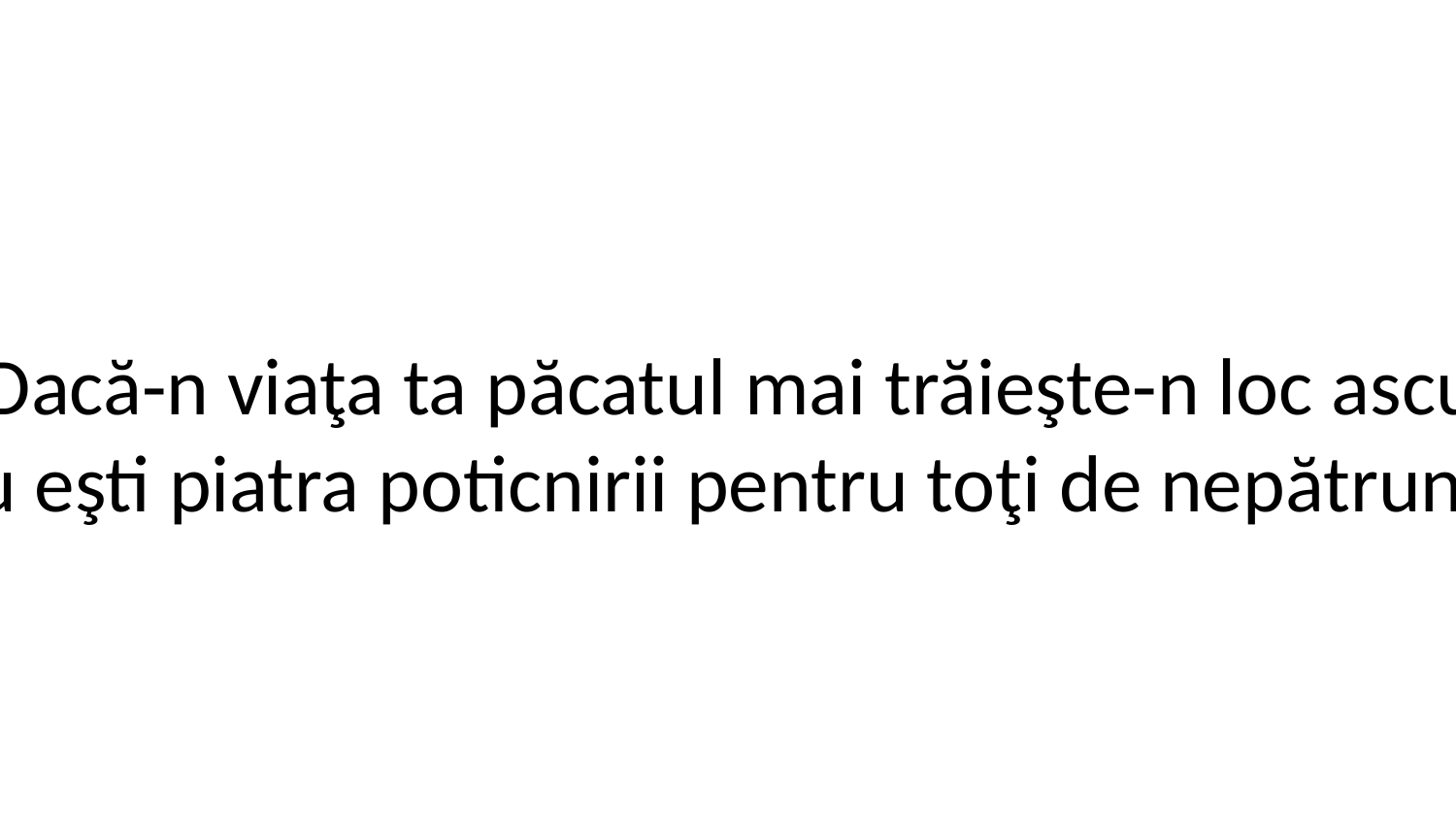

6. Dacă-n viaţa ta păcatul mai trăieşte-n loc ascuns
Tu eşti piatra poticnirii pentru toţi de nepătruns.